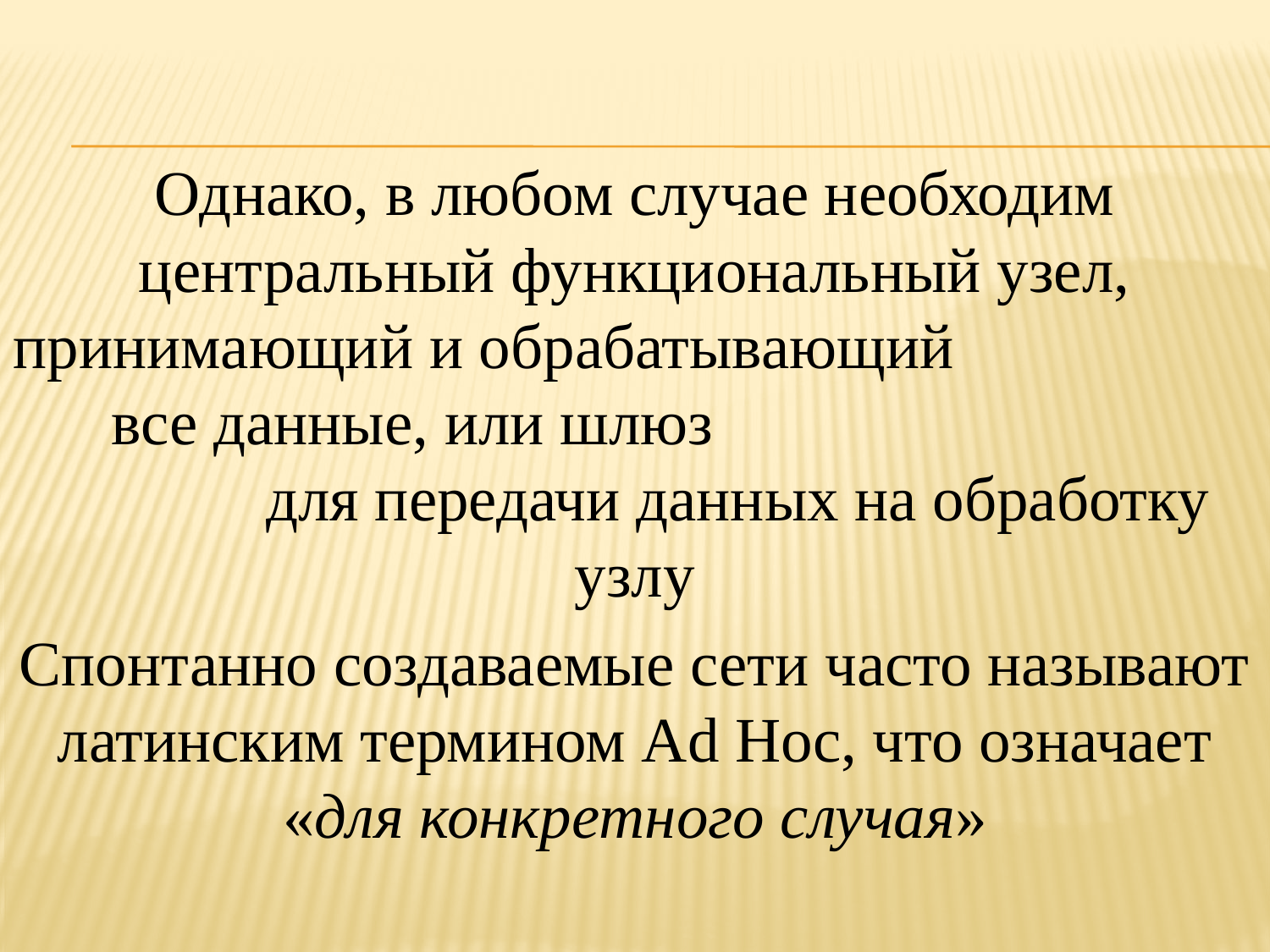

Однако, в любом случае необходим центральный функциональный узел, принимающий и обрабатывающий                          все данные, или шлюз                                                для передачи данных на обработку узлу
Спонтанно создаваемые сети часто называют латинским термином Ad Hoc, что означает «для конкретного случая»